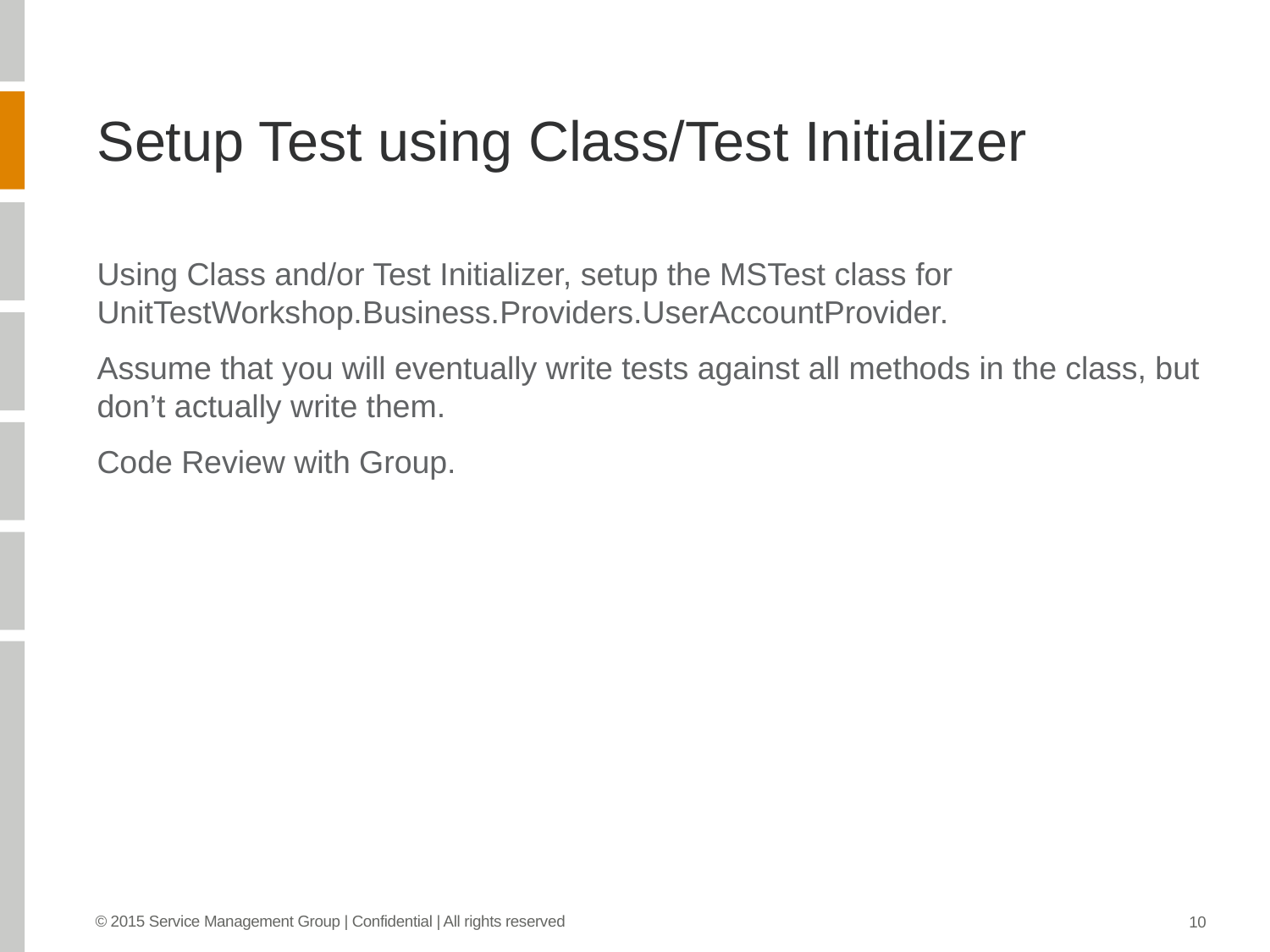

# Setup Test using Class/Test Initializer
Using Class and/or Test Initializer, setup the MSTest class for UnitTestWorkshop.Business.Providers.UserAccountProvider.
Assume that you will eventually write tests against all methods in the class, but don’t actually write them.
Code Review with Group.